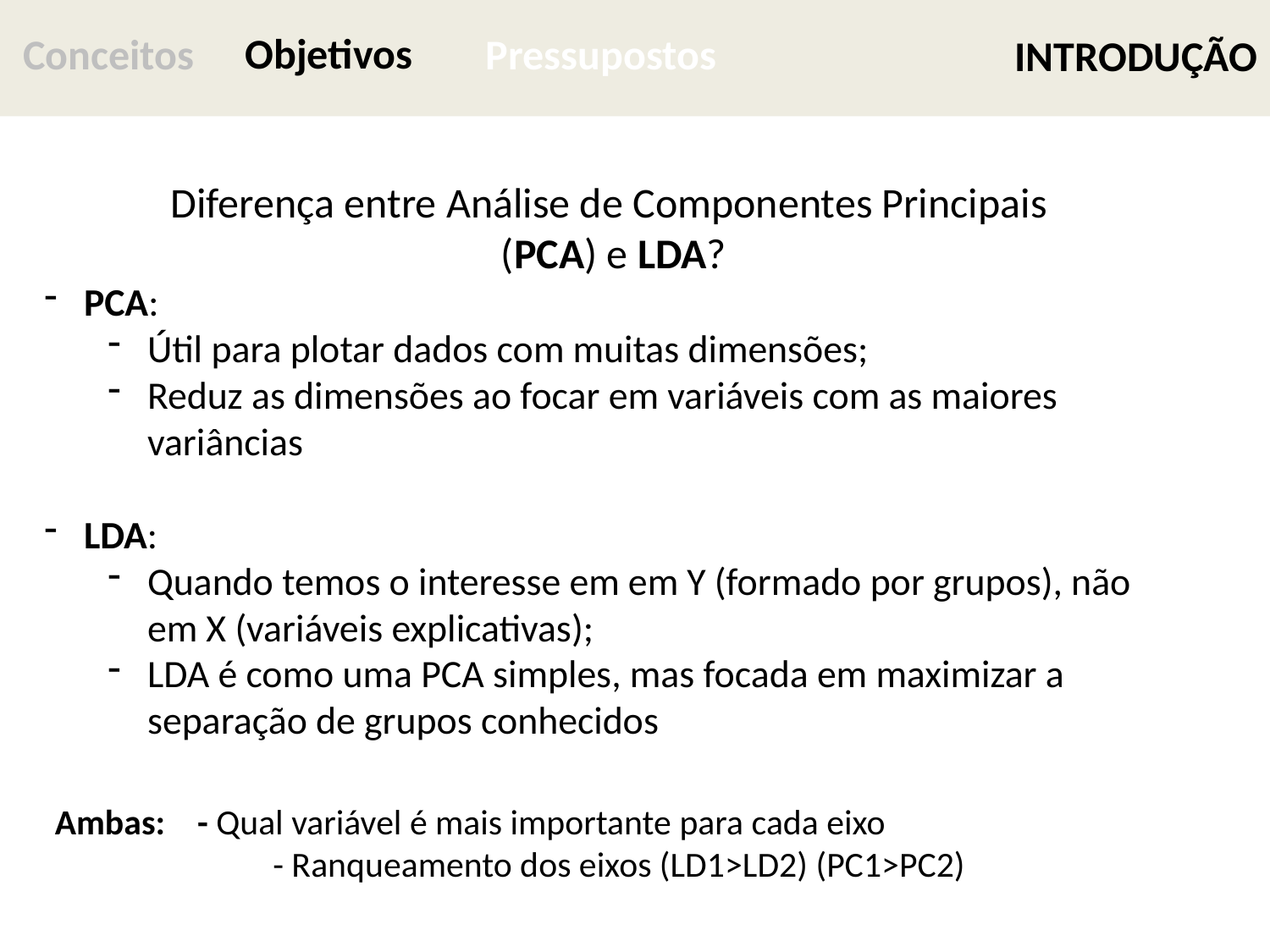

INTRODUÇÃO
Objetivos
Conceitos
Pressupostos
Diferença entre Análise de Componentes Principais
(PCA) e LDA?
PCA:
Útil para plotar dados com muitas dimensões;
Reduz as dimensões ao focar em variáveis com as maiores variâncias

LDA:
Quando temos o interesse em em Y (formado por grupos), não em X (variáveis explicativas);
LDA é como uma PCA simples, mas focada em maximizar a separação de grupos conhecidos
Ambas:    - Qual variável é mais importante para cada eixo
- Ranqueamento dos eixos (LD1>LD2) (PC1>PC2)